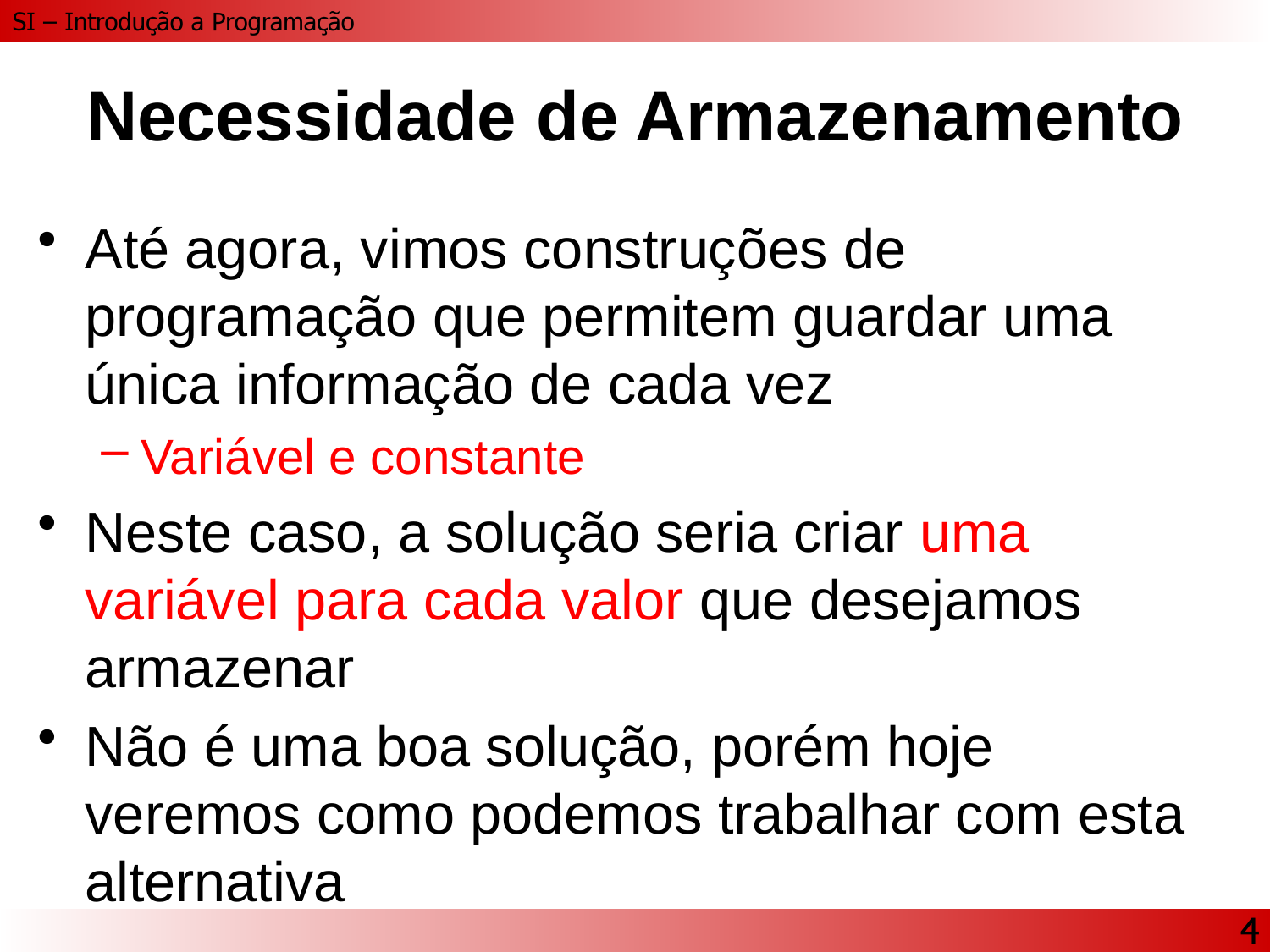

# Necessidade de Armazenamento
Até agora, vimos construções de programação que permitem guardar uma única informação de cada vez
Variável e constante
Neste caso, a solução seria criar uma variável para cada valor que desejamos armazenar
Não é uma boa solução, porém hoje veremos como podemos trabalhar com esta alternativa
4